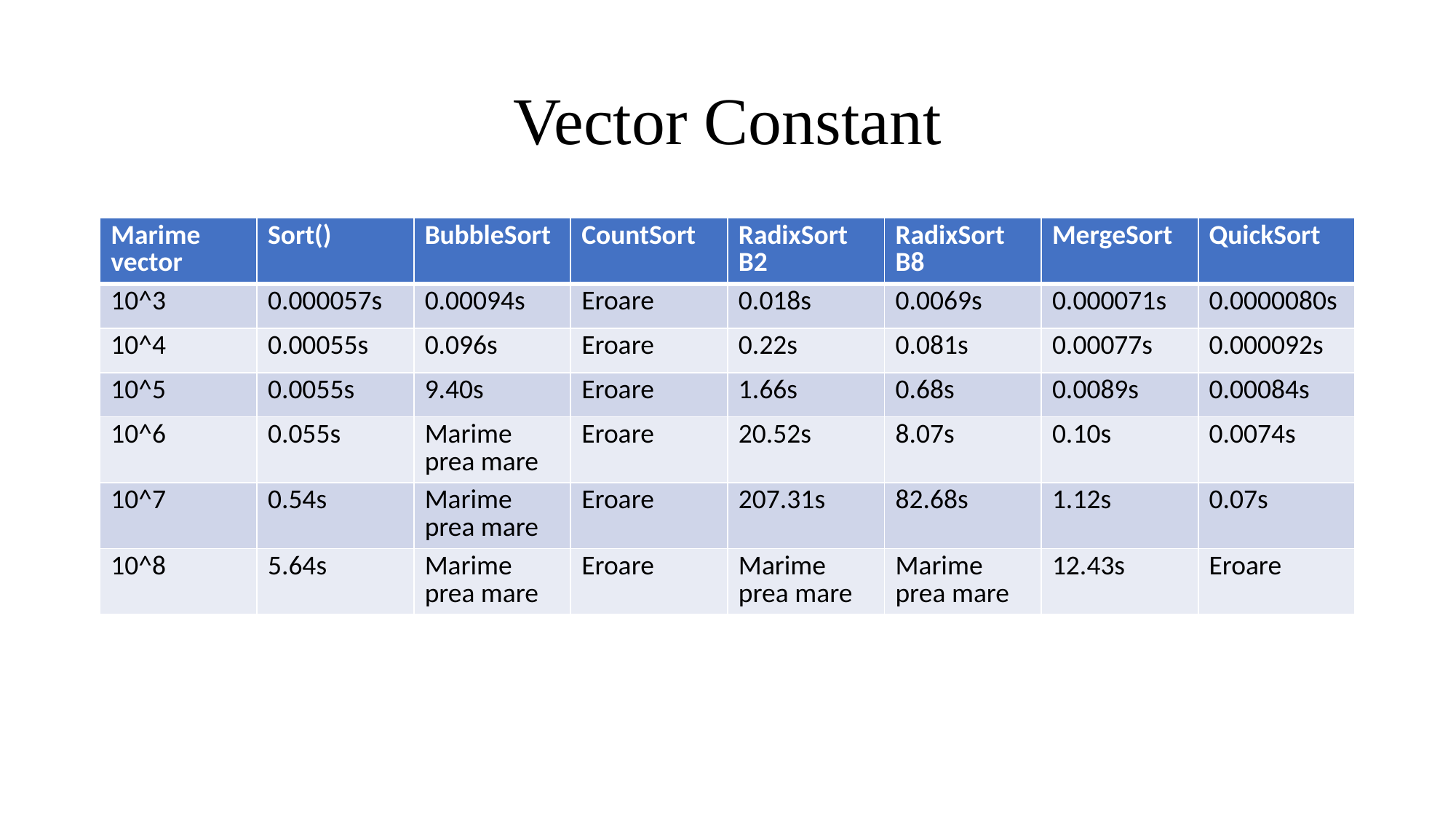

# Vector Constant
| Marime vector | Sort() | BubbleSort | CountSort | RadixSort B2 | RadixSort B8 | MergeSort | QuickSort |
| --- | --- | --- | --- | --- | --- | --- | --- |
| 10^3 | 0.000057s | 0.00094s | Eroare | 0.018s | 0.0069s | 0.000071s | 0.0000080s |
| 10^4 | 0.00055s | 0.096s | Eroare | 0.22s | 0.081s | 0.00077s | 0.000092s |
| 10^5 | 0.0055s | 9.40s | Eroare | 1.66s | 0.68s | 0.0089s | 0.00084s |
| 10^6 | 0.055s | Marime prea mare | Eroare | 20.52s | 8.07s | 0.10s | 0.0074s |
| 10^7 | 0.54s | Marime prea mare | Eroare | 207.31s | 82.68s | 1.12s | 0.07s |
| 10^8 | 5.64s | Marime prea mare | Eroare | Marime prea mare | Marime prea mare | 12.43s | Eroare |